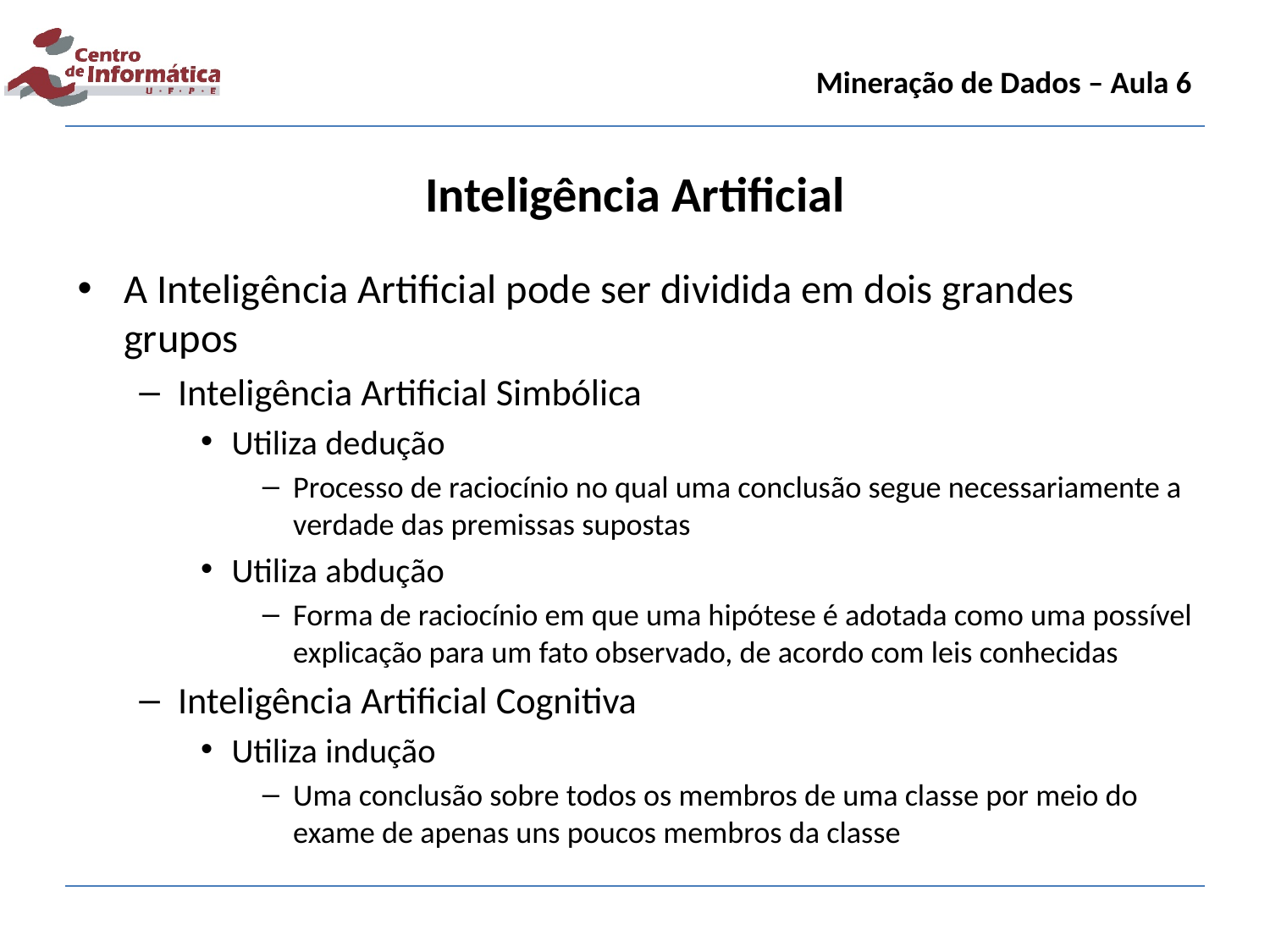

Mineração de Dados – Aula 6
Inteligência Artificial
A Inteligência Artificial pode ser dividida em dois grandes grupos
Inteligência Artificial Simbólica
Utiliza dedução
Processo de raciocínio no qual uma conclusão segue necessariamente a verdade das premissas supostas
Utiliza abdução
Forma de raciocínio em que uma hipótese é adotada como uma possível explicação para um fato observado, de acordo com leis conhecidas
Inteligência Artificial Cognitiva
Utiliza indução
Uma conclusão sobre todos os membros de uma classe por meio do exame de apenas uns poucos membros da classe